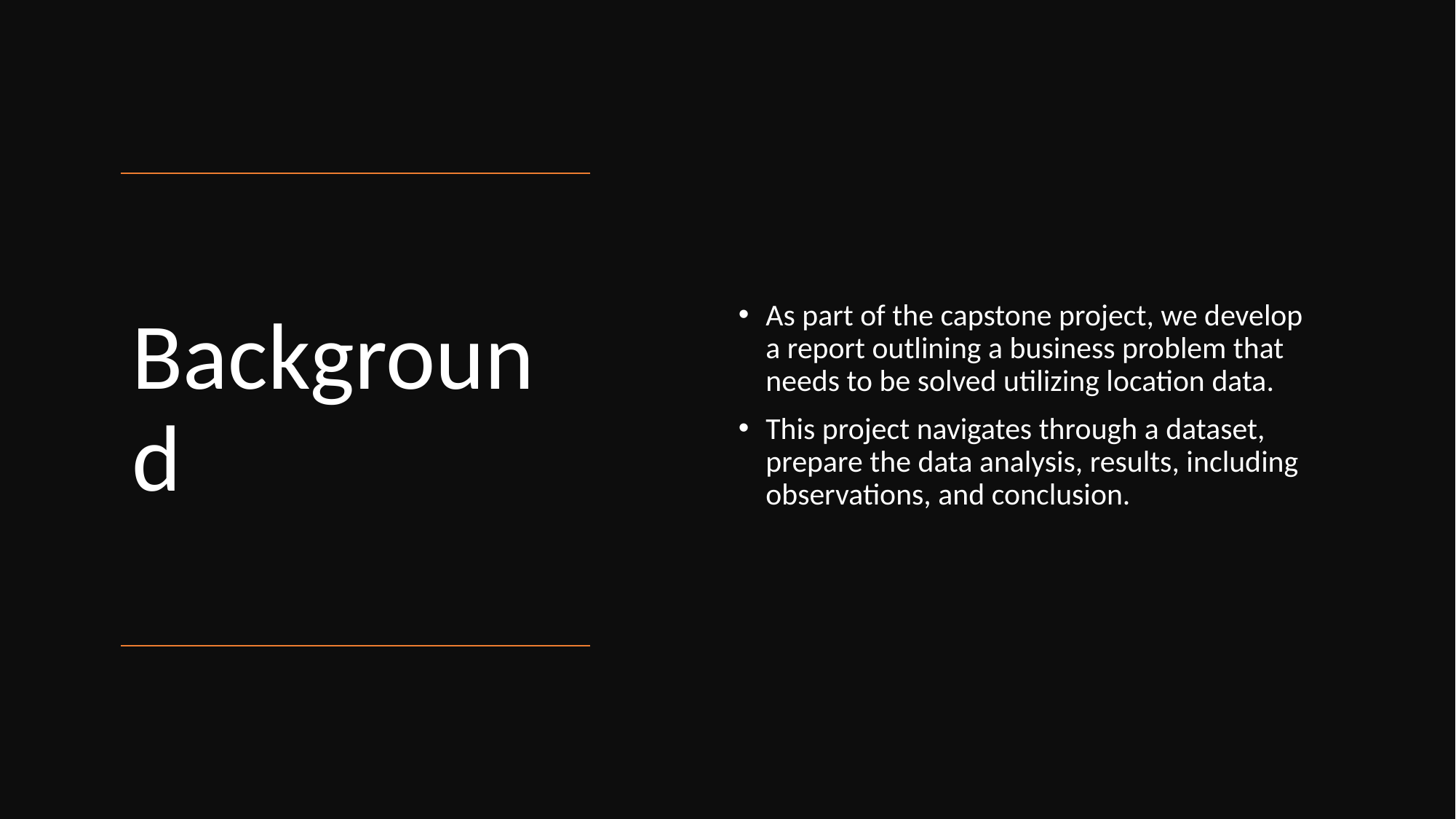

As part of the capstone project, we develop a report outlining a business problem that needs to be solved utilizing location data.
This project navigates through a dataset, prepare the data analysis, results, including observations, and conclusion.
# Background